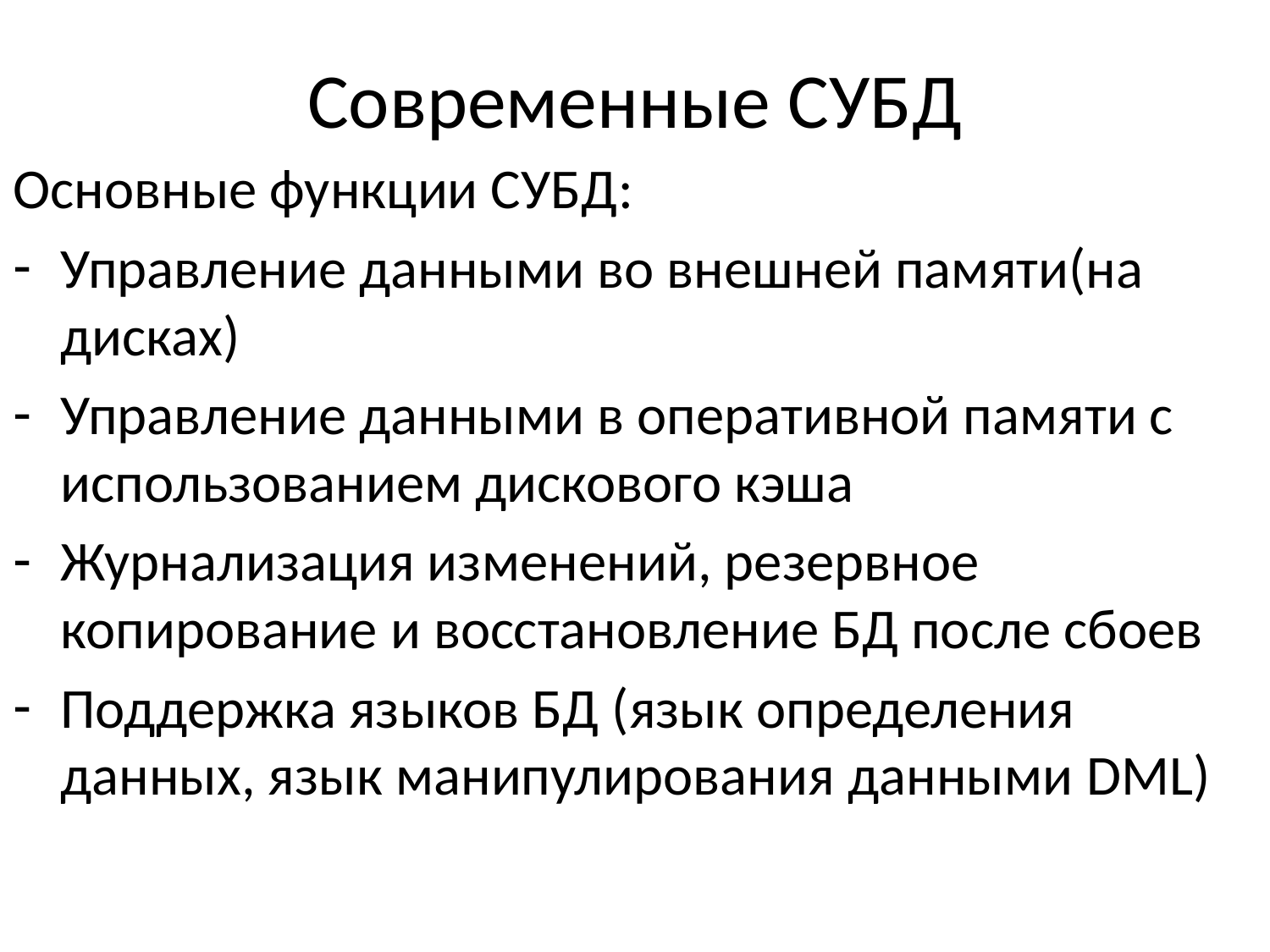

# Современные СУБД
Основные функции СУБД:
Управление данными во внешней памяти(на дисках)
Управление данными в оперативной памяти с использованием дискового кэша
Журнализация изменений, резервное копирование и восстановление БД после сбоев
Поддержка языков БД (язык определения данных, язык манипулирования данными DML)